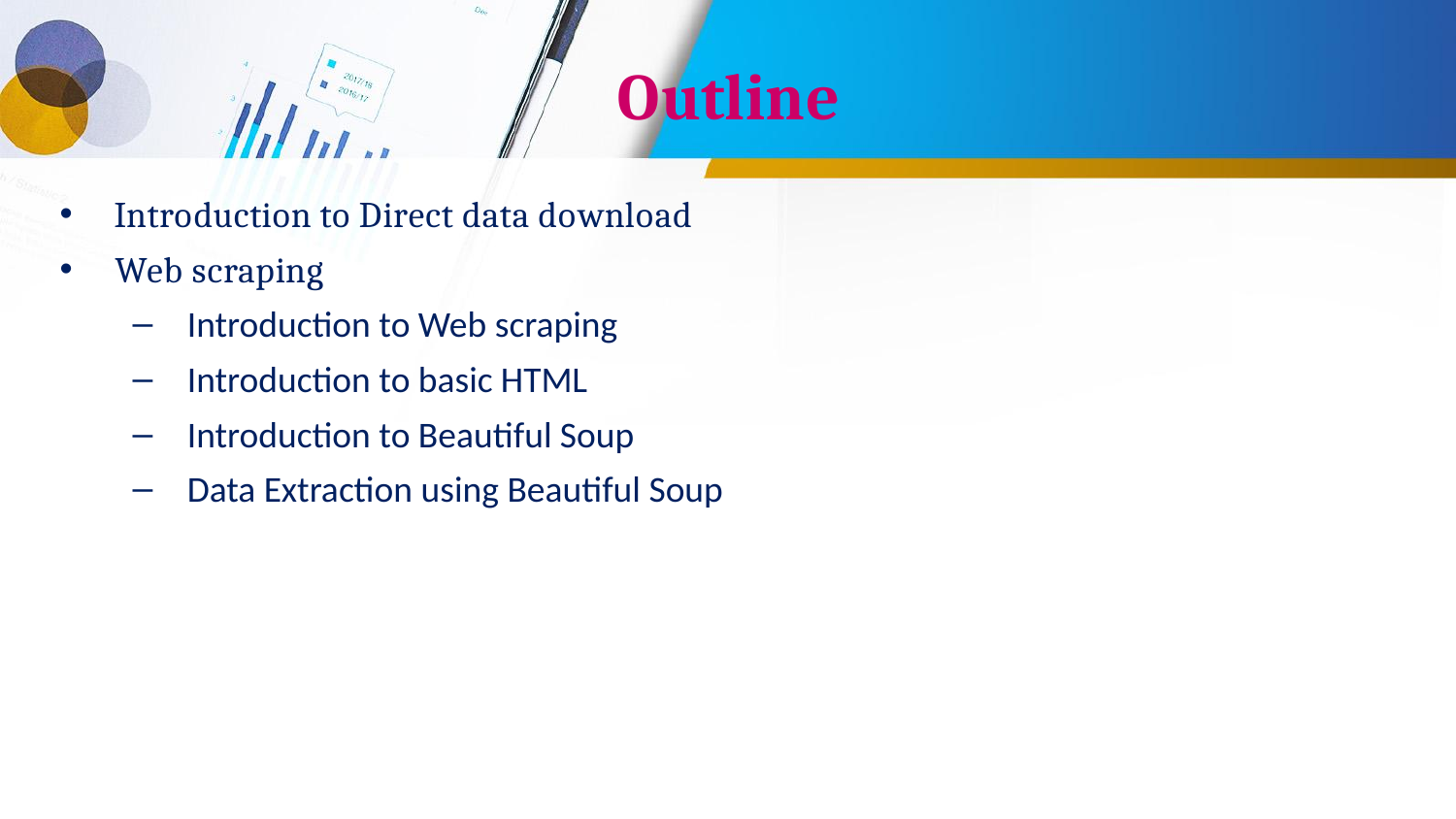

# Outline
Introduction to Direct data download
Web scraping
Introduction to Web scraping
Introduction to basic HTML
Introduction to Beautiful Soup
Data Extraction using Beautiful Soup